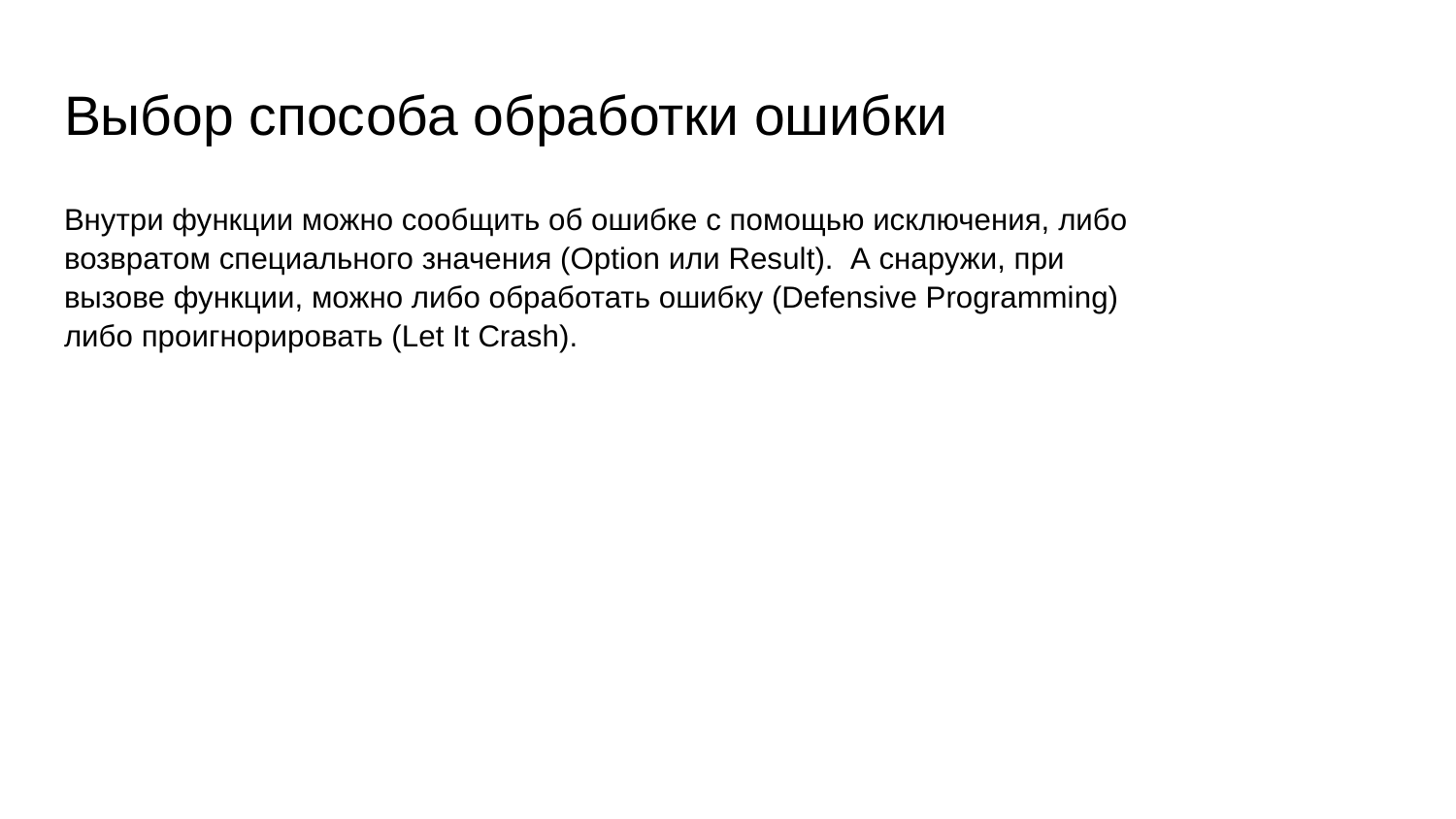

# Выбор способа обработки ошибки
Внутри функции можно сообщить об ошибке с помощью исключения, либо
возвратом специального значения (Option или Result).  А снаружи, при
вызове функции, можно либо обработать ошибку (Defensive Programming)
либо проигнорировать (Let It Crash).